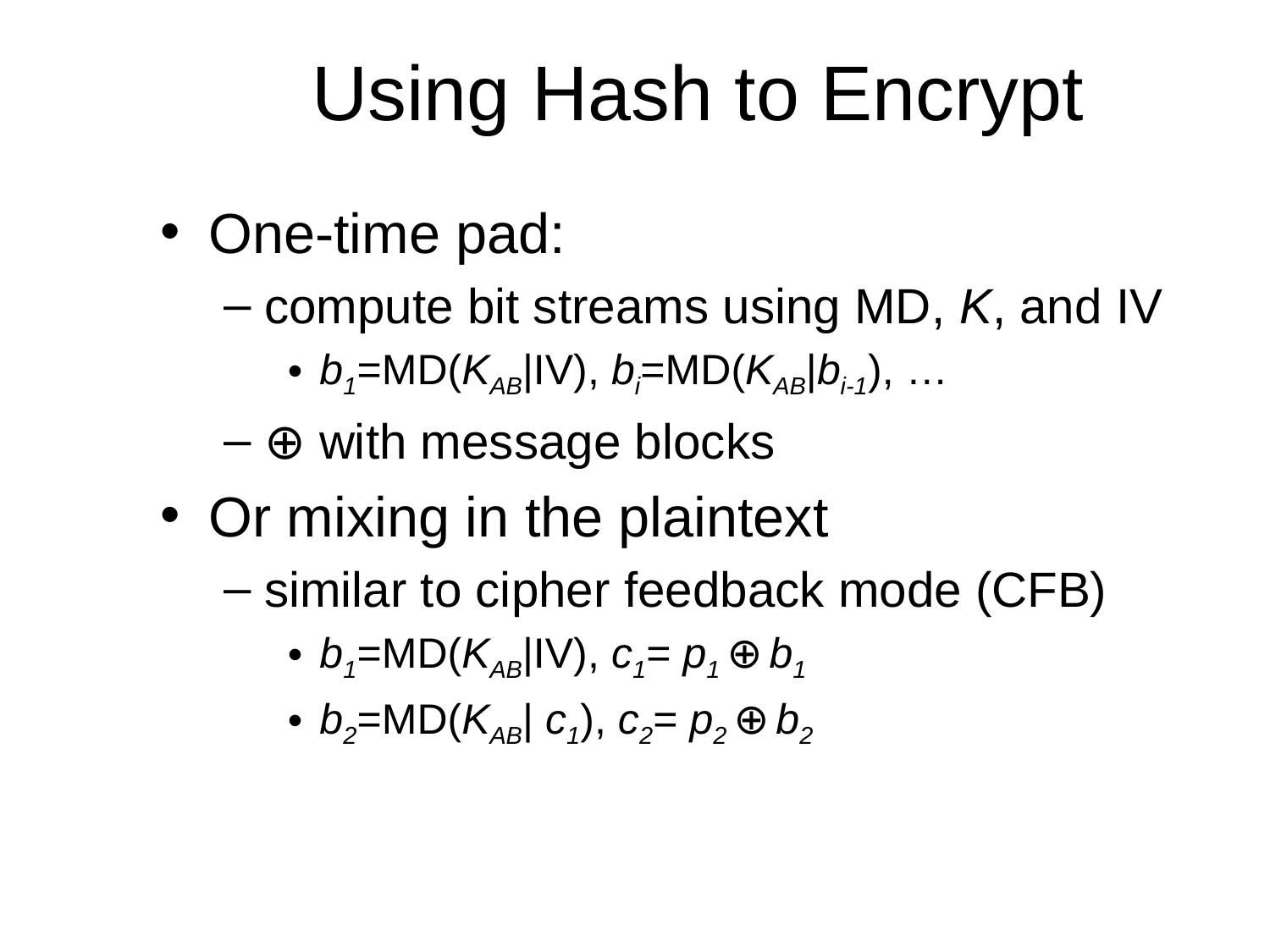

# Using Hash to Encrypt
One-time pad:
compute bit streams using MD, K, and IV
b1=MD(KAB|IV), bi=MD(KAB|bi-1), …
⊕ with message blocks
Or mixing in the plaintext
similar to cipher feedback mode (CFB)
b1=MD(KAB|IV), c1= p1 ⊕ b1
b2=MD(KAB| c1), c2= p2 ⊕ b2